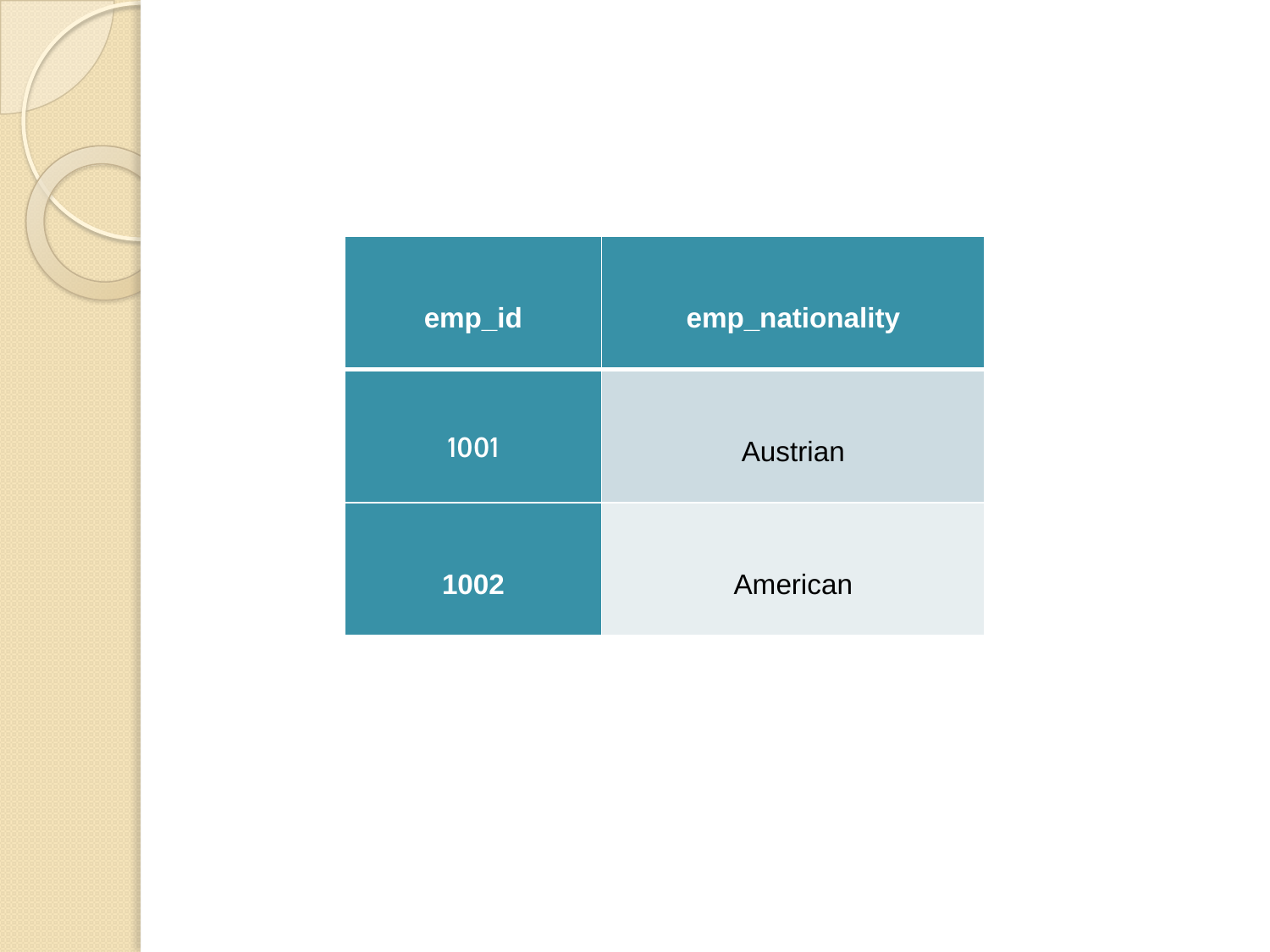

| emp\_id | emp\_nationality |
| --- | --- |
| 1001 | Austrian |
| 1002 | American |